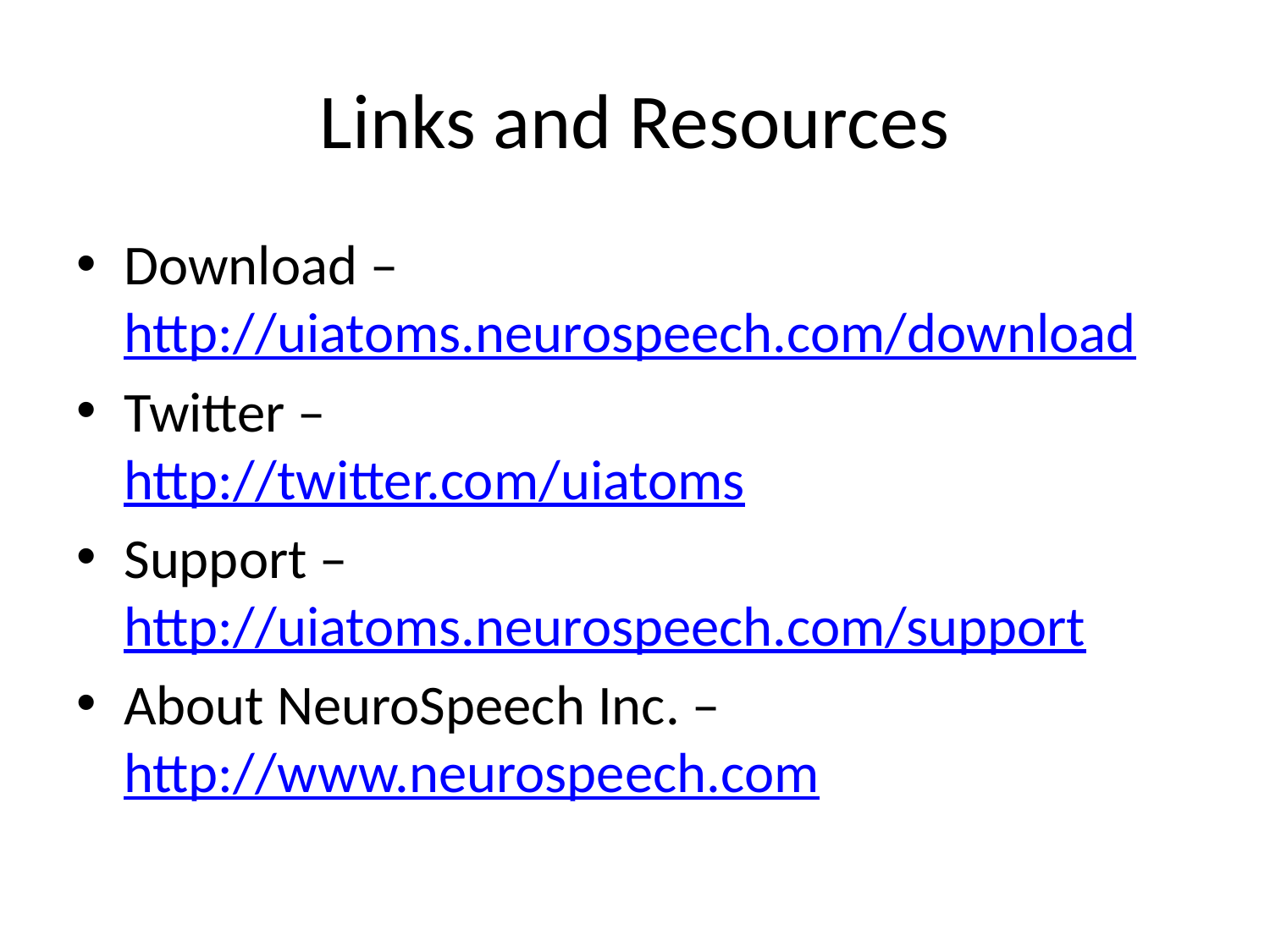

# Links and Resources
Download –
http://uiatoms.neurospeech.com/download
Twitter –
http://twitter.com/uiatoms
Support – http://uiatoms.neurospeech.com/support
About NeuroSpeech Inc. –
http://www.neurospeech.com